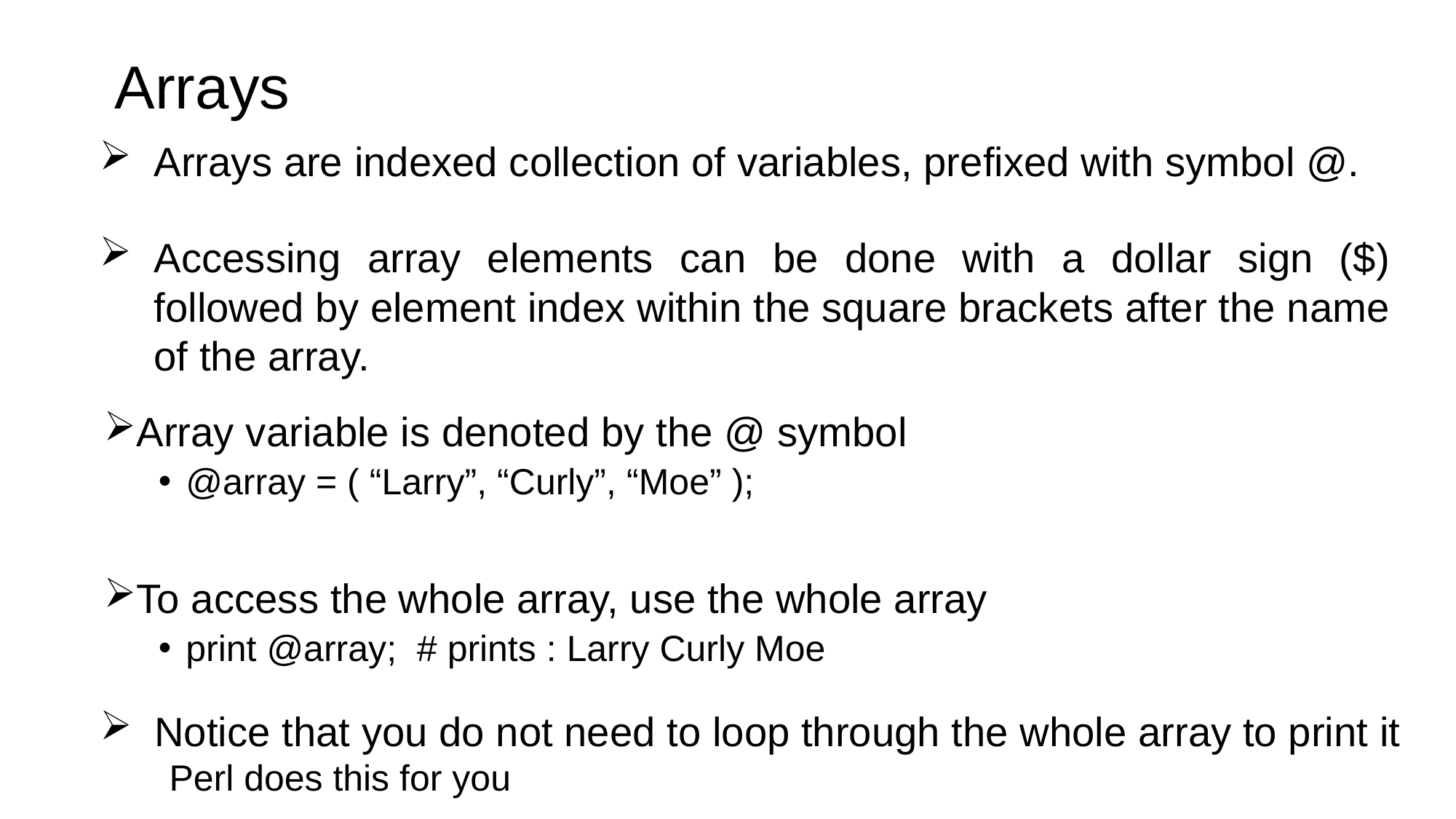

# Arrays
Arrays are indexed collection of variables, prefixed with symbol @.

Accessing array elements can be done with a dollar sign ($) followed by element index within the square brackets after the name of the array.
Array variable is denoted by the @ symbol
@array = ( “Larry”, “Curly”, “Moe” );

To access the whole array, use the whole array
print @array;  # prints : Larry Curly Moe

Notice that you do not need to loop through the whole array to print it
	  Perl does this for you